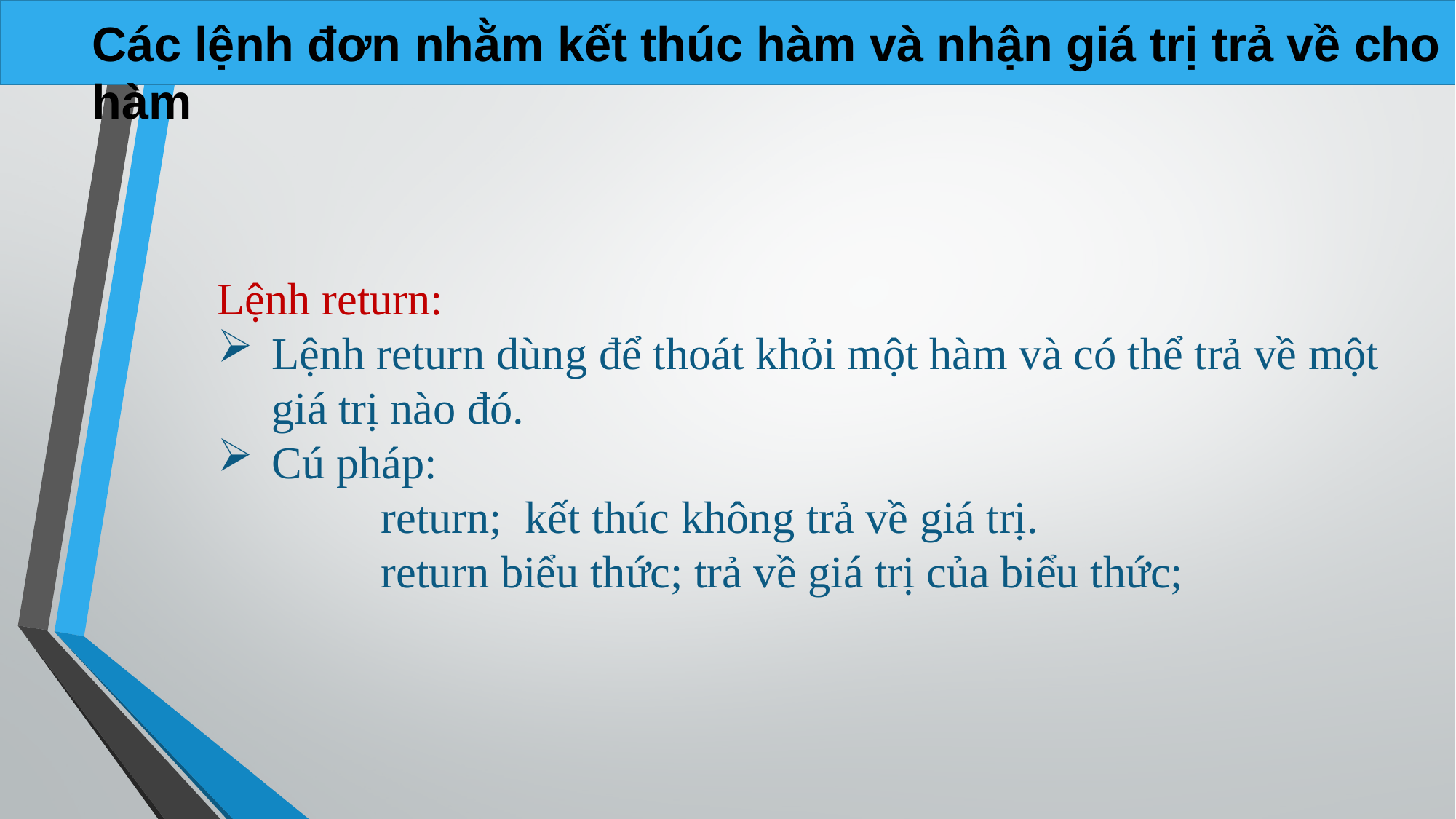

Các lệnh đơn nhằm kết thúc hàm và nhận giá trị trả về cho hàm
Lệnh return:
Lệnh return dùng để thoát khỏi một hàm và có thể trả về một giá trị nào đó.
Cú pháp:
	return;  kết thúc không trả về giá trị.
	return biểu thức; trả về giá trị của biểu thức;